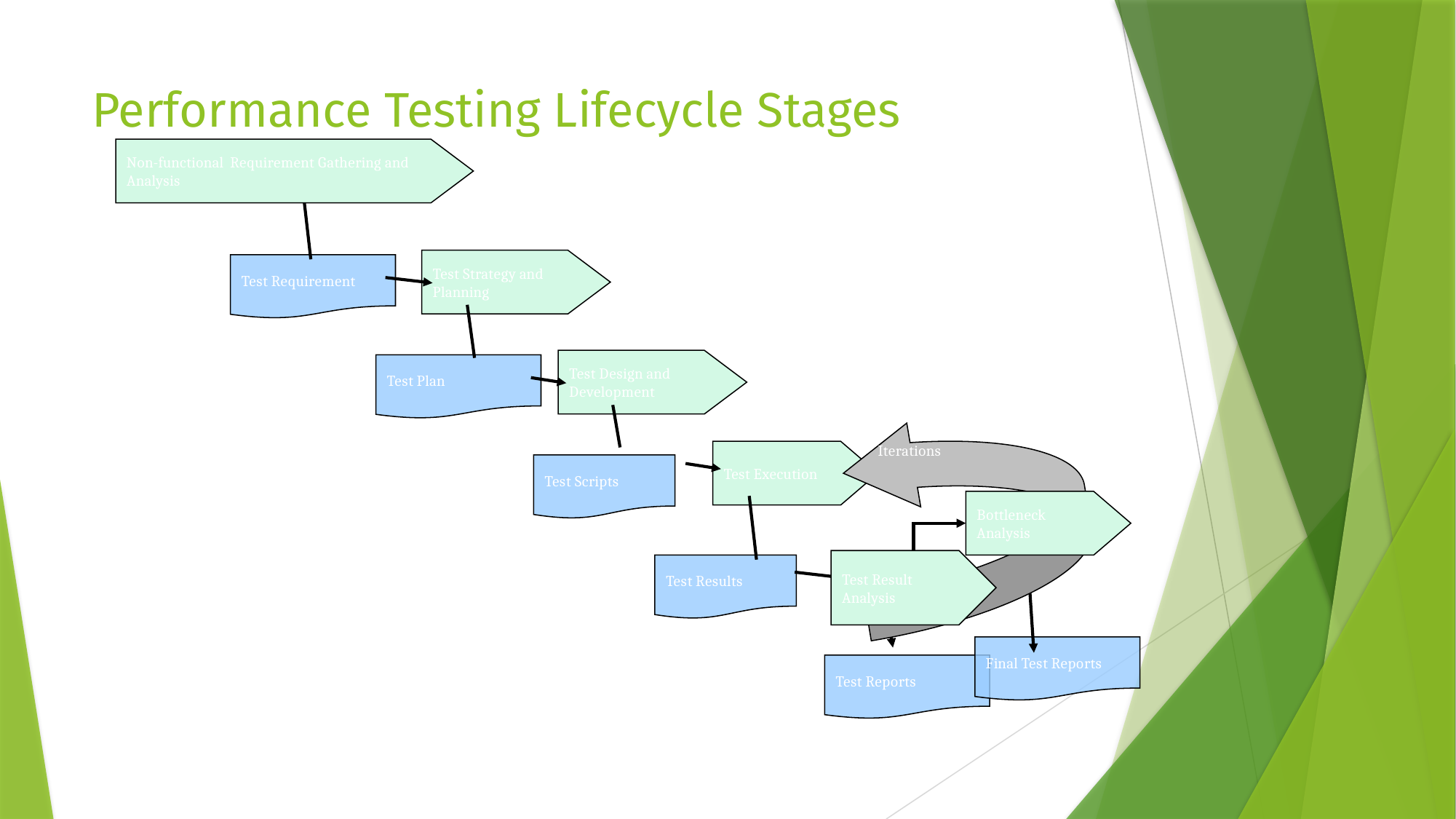

# Performance Testing Lifecycle Stages
Non-functional  Requirement Gathering and Analysis

Test Strategy and Planning
Test Requirement

Test Design and Development
Test Plan

Iterations
Test Execution
Test Scripts

Bottleneck Analysis

Test Result Analysis
Test Results

Final Test Reports
Test Reports